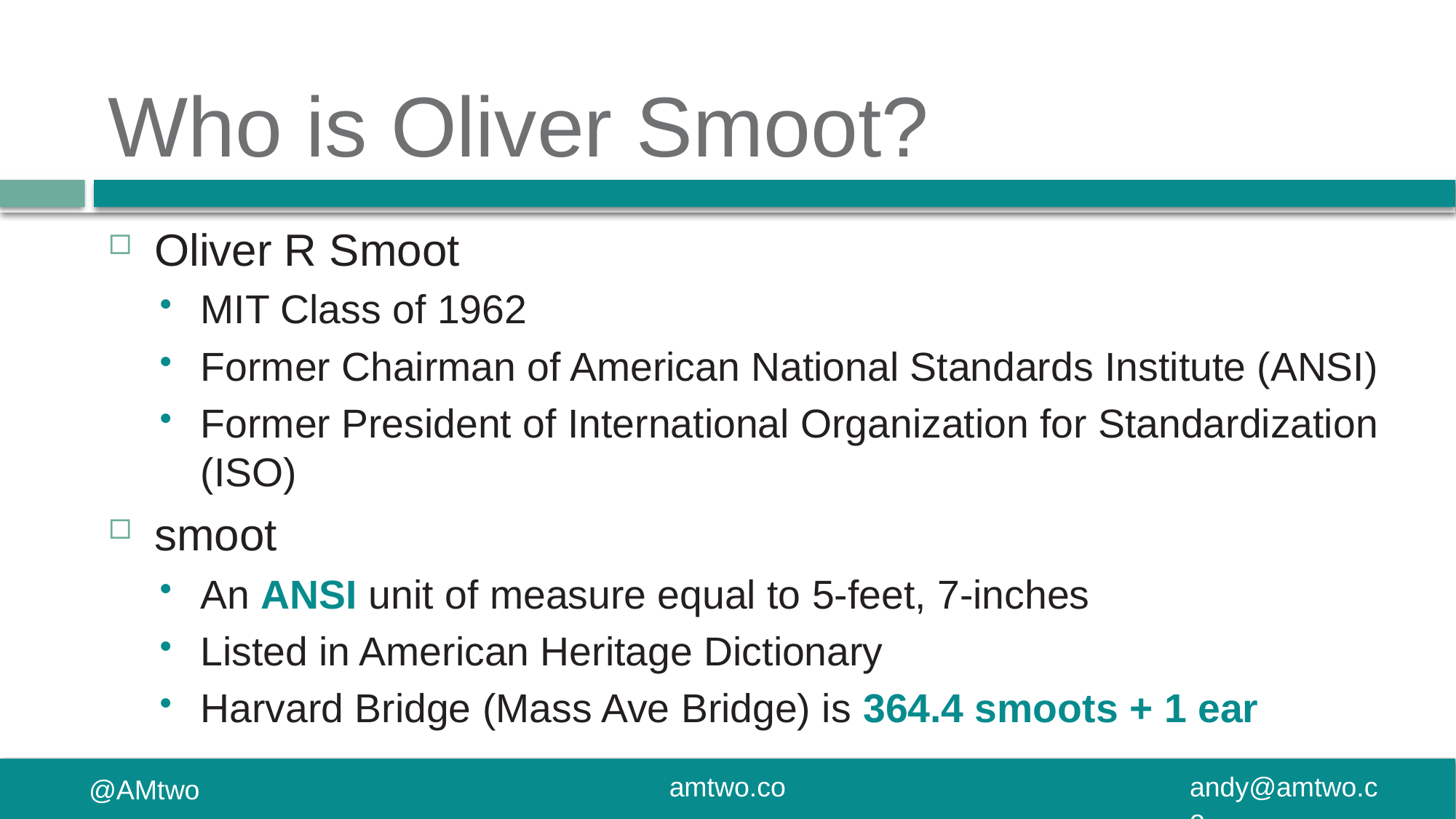

# Who is Oliver Smoot?
Oliver R Smoot
MIT Class of 1962
Former Chairman of American National Standards Institute (ANSI)
Former President of International Organization for Standardization (ISO)
smoot
An ANSI unit of measure equal to 5-feet, 7-inches
Listed in American Heritage Dictionary
Harvard Bridge (Mass Ave Bridge) is 364.4 smoots + 1 ear